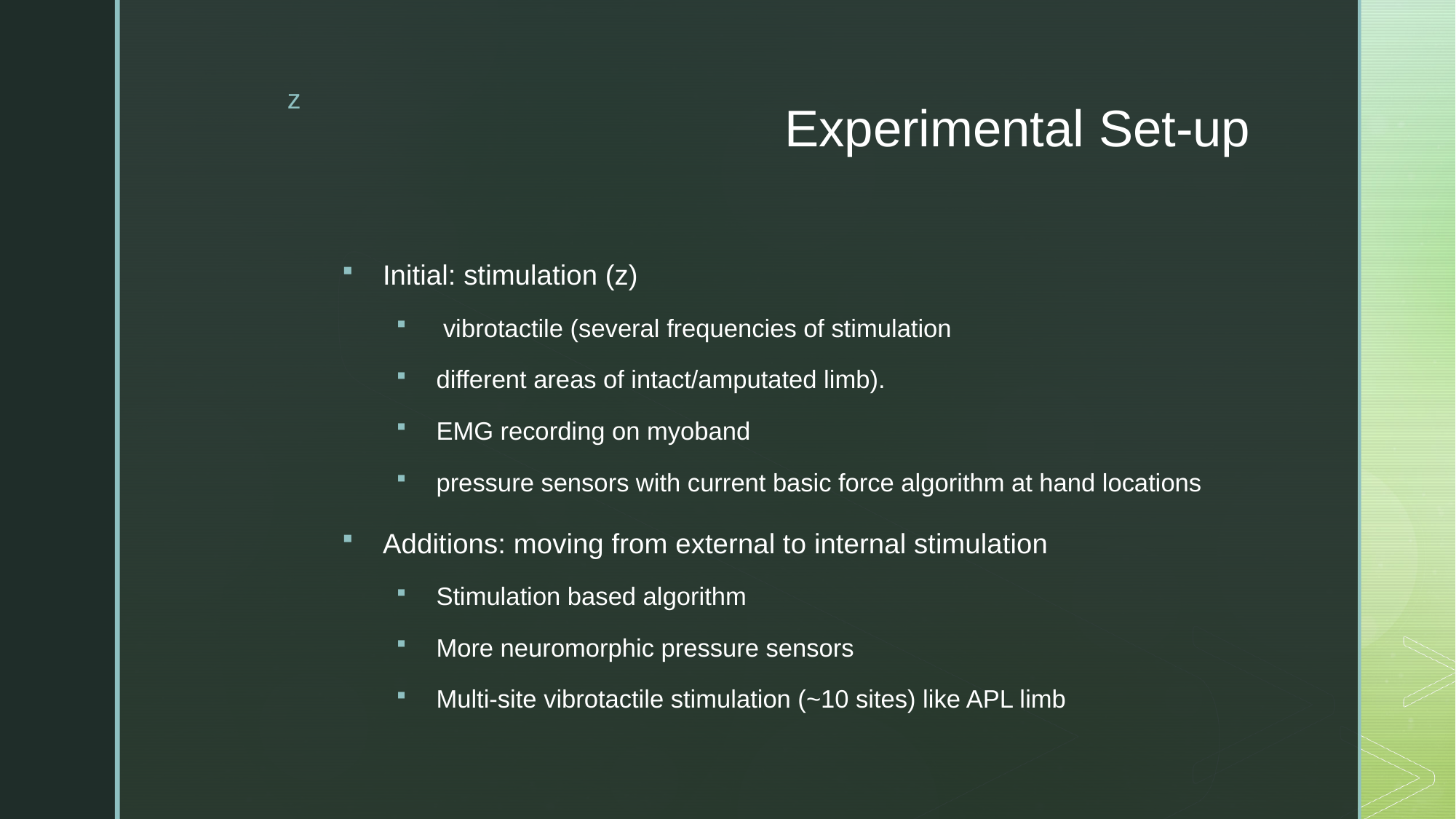

# Experimental Set-up
Initial: stimulation (z)
 vibrotactile (several frequencies of stimulation
different areas of intact/amputated limb).
EMG recording on myoband
pressure sensors with current basic force algorithm at hand locations
Additions: moving from external to internal stimulation
Stimulation based algorithm
More neuromorphic pressure sensors
Multi-site vibrotactile stimulation (~10 sites) like APL limb